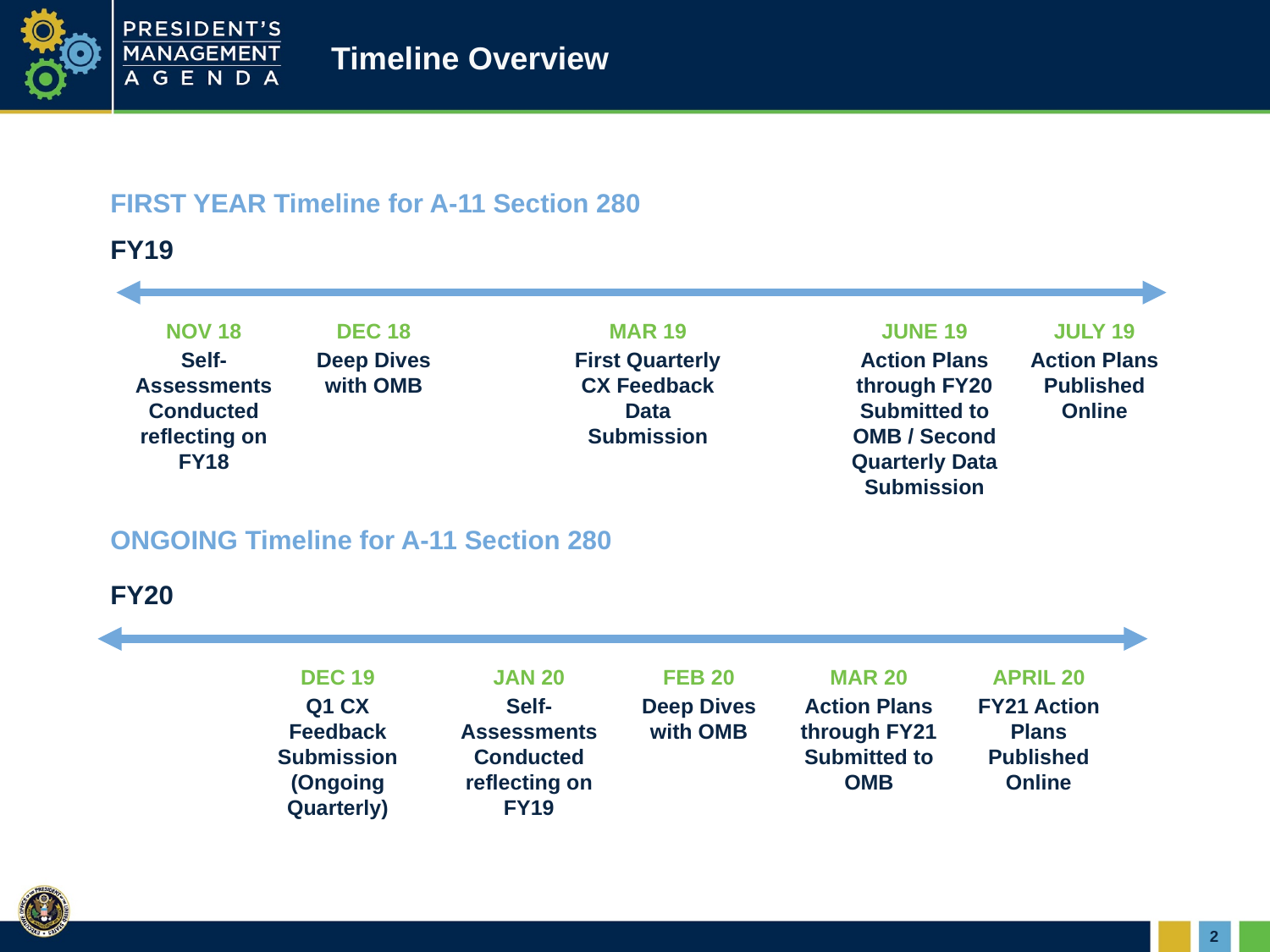

# Timeline Overview

FIRST YEAR Timeline for A-11 Section 280

FY19

NOV 18
Self-Assessments Conducted reflecting on FY18
DEC 18
Deep Dives with OMB
MAR 19
First Quarterly CX Feedback Data Submission
JUNE 19
Action Plans through FY20 Submitted to OMB / Second Quarterly Data Submission
JULY 19
Action Plans Published Online
ONGOING Timeline for A-11 Section 280

FY20

DEC 19
Q1 CX Feedback Submission (Ongoing Quarterly)
JAN 20
Self-Assessments Conducted reflecting on FY19
FEB 20
Deep Dives with OMB
MAR 20
Action Plans through FY21 Submitted to OMB
APRIL 20
FY21 Action Plans Published Online
2